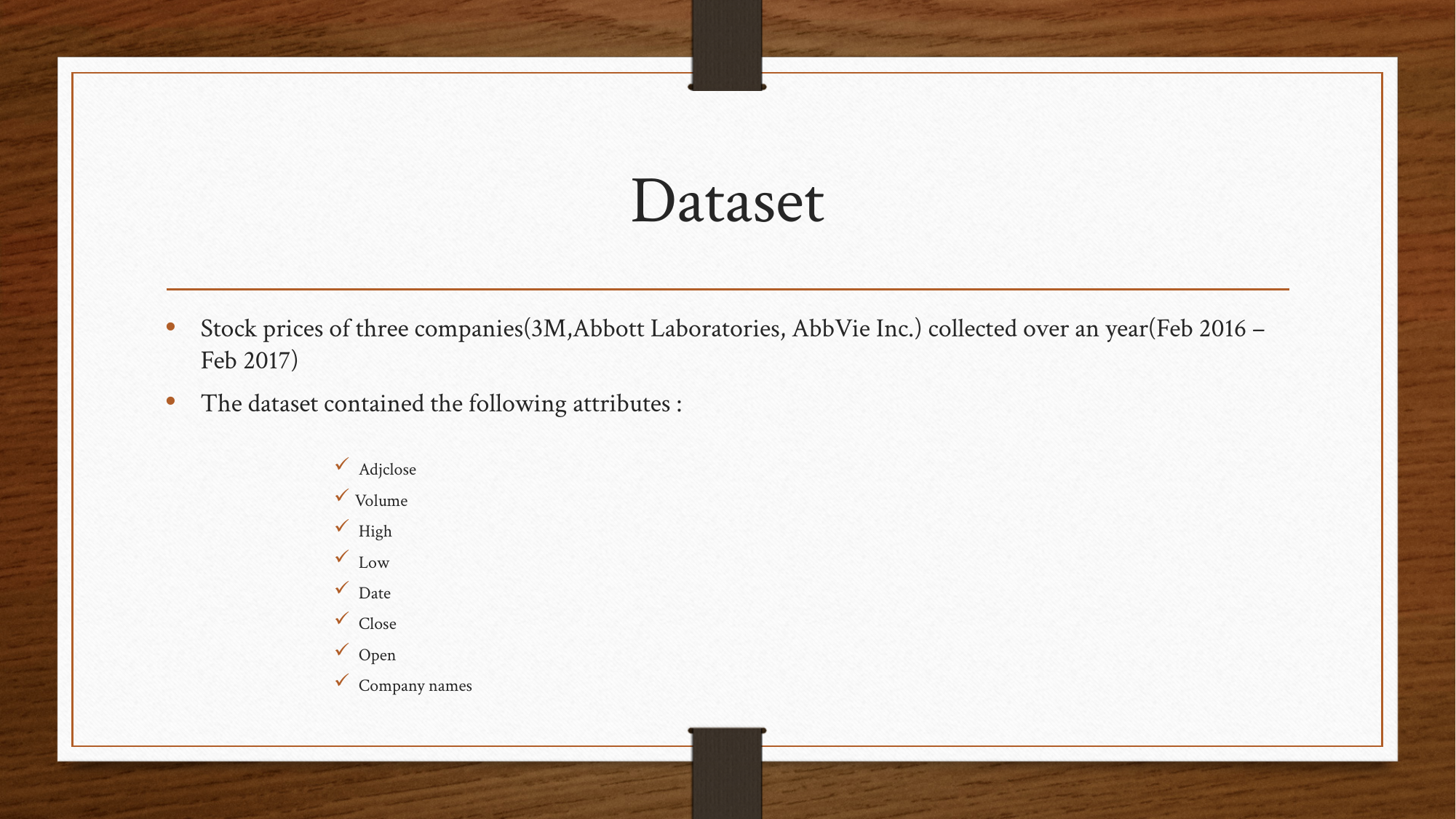

# Dataset
Stock prices of three companies(3M,Abbott Laboratories, AbbVie Inc.) collected over an year(Feb 2016 – Feb 2017)
The dataset contained the following attributes :

 Adjclose
Volume
 High
 Low
 Date
 Close
 Open
 Company names